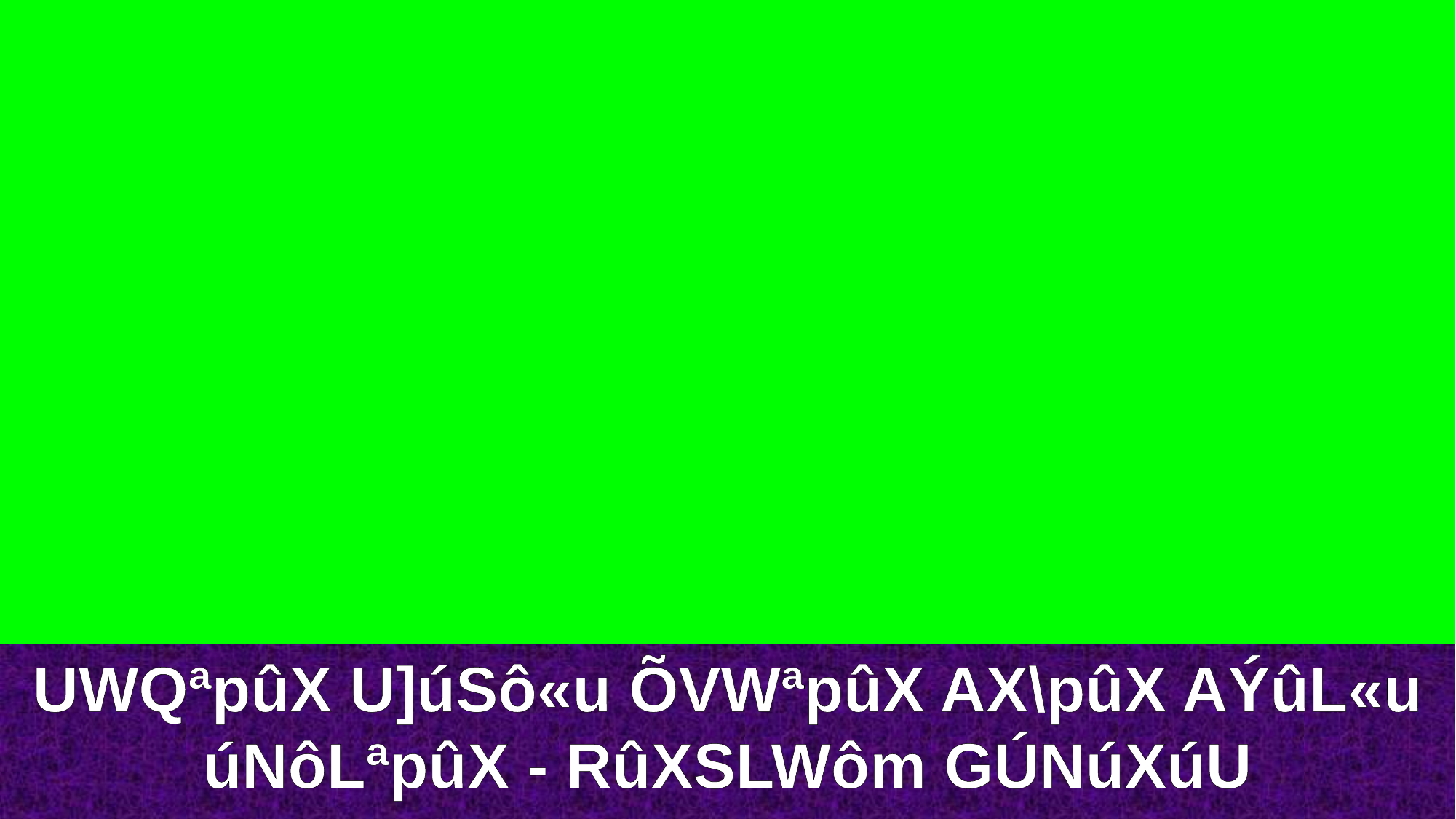

UWQªpûX U]úSô«u ÕVWªpûX AX\­pûX AÝûL«u úNôLªpûX - RûXSLWôm GÚNúXúU